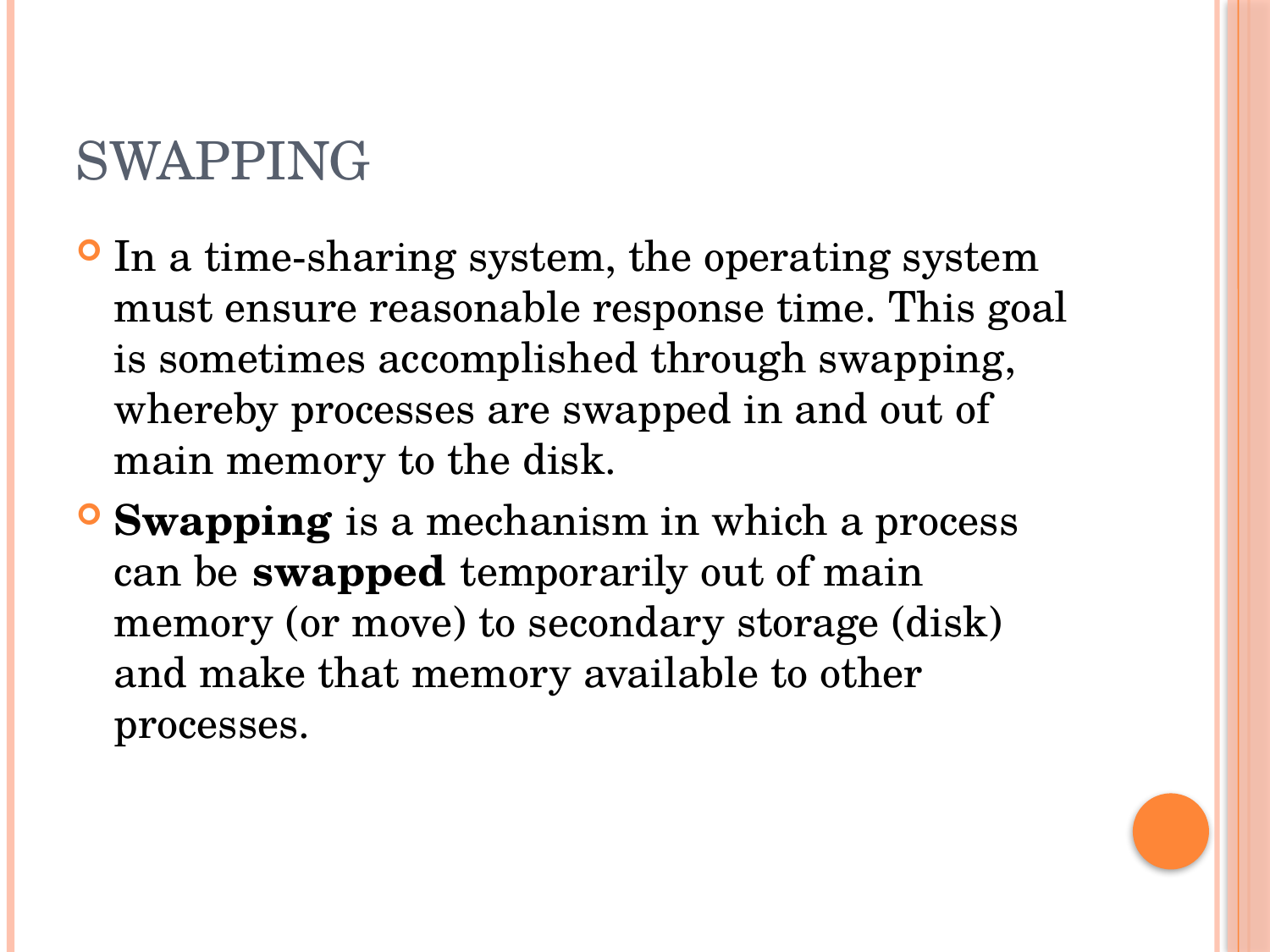

# swapping
In a time-sharing system, the operating system must ensure reasonable response time. This goal is sometimes accomplished through swapping, whereby processes are swapped in and out of main memory to the disk.
Swapping is a mechanism in which a process can be swapped temporarily out of main memory (or move) to secondary storage (disk) and make that memory available to other processes.